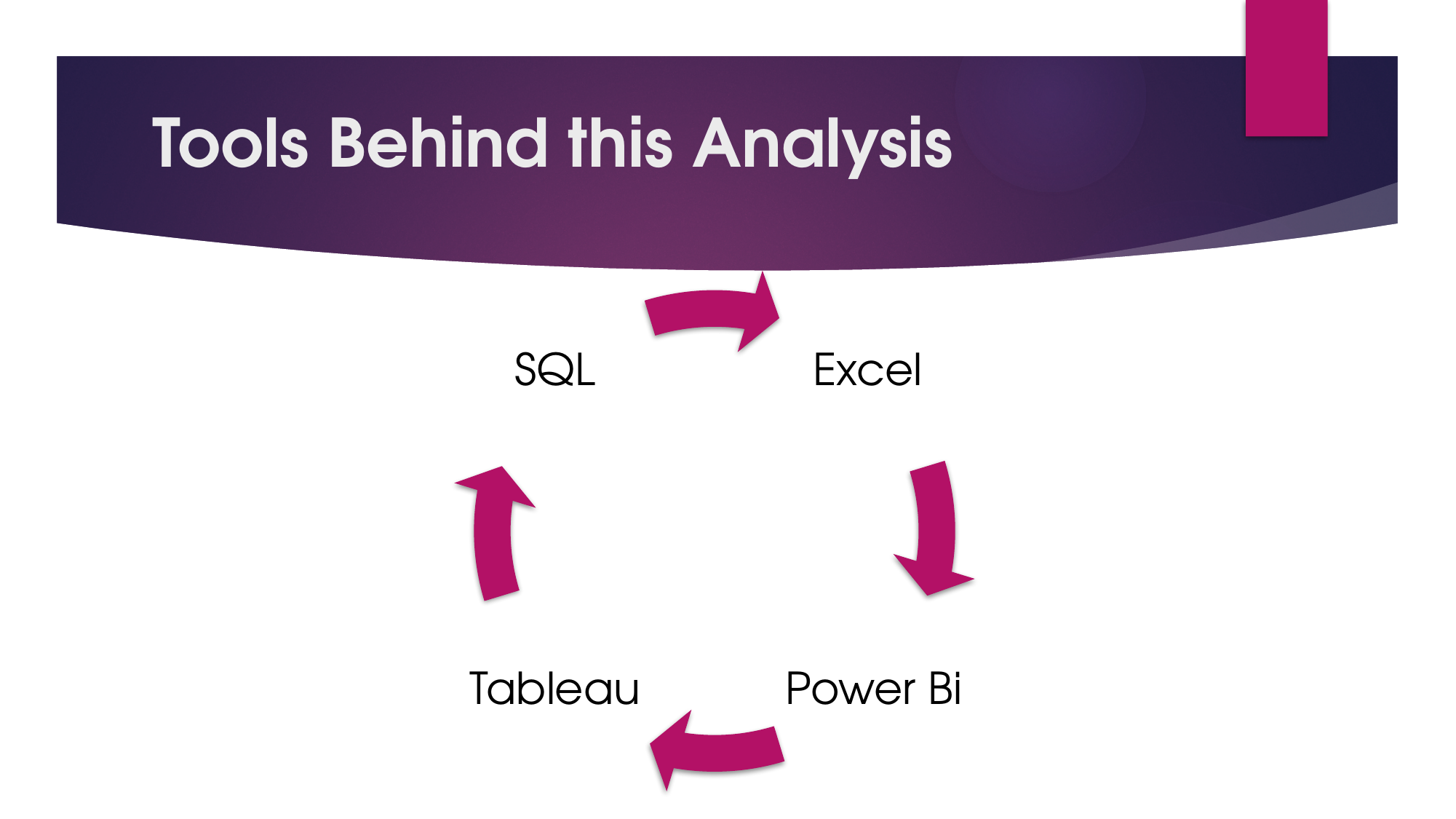

# Tools Behind this Analysis
Excel
Power Bi
Tableau
SQL